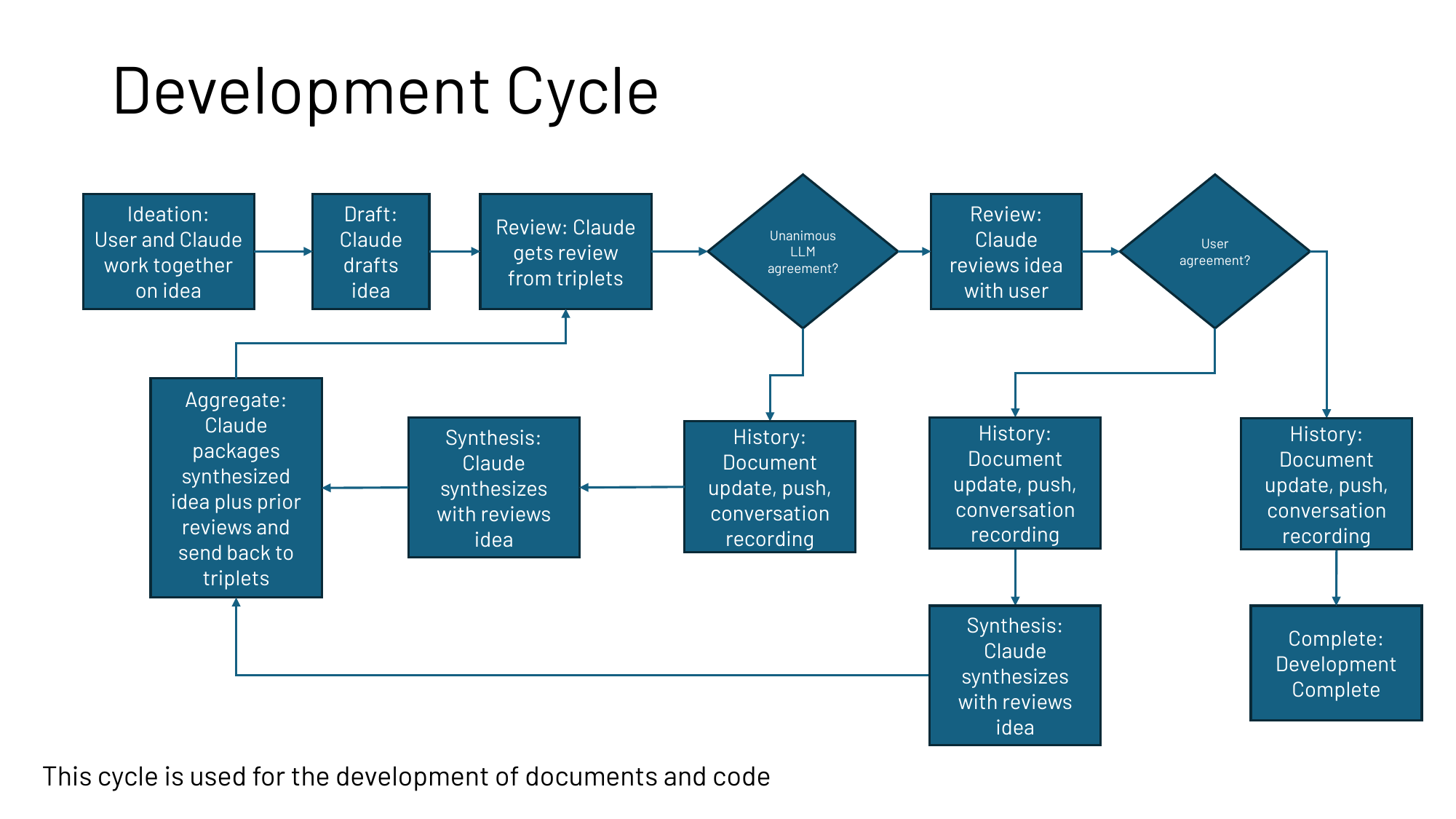

# Development Cycle
User agreement?
Unanimous LLM agreement?
Review: Claude reviews idea with user
Review: Claude gets review from triplets
Draft:
Claude drafts idea
Ideation:
User and Claude work together on idea
Aggregate: Claude packages synthesized idea plus prior reviews and send back to triplets
History: Document update, push, conversation recording
Synthesis: Claude synthesizes with reviews idea
History: Document update, push, conversation recording
History: Document update, push, conversation recording
Synthesis: Claude synthesizes with reviews idea
Complete: Development Complete
This cycle is used for the development of documents and code